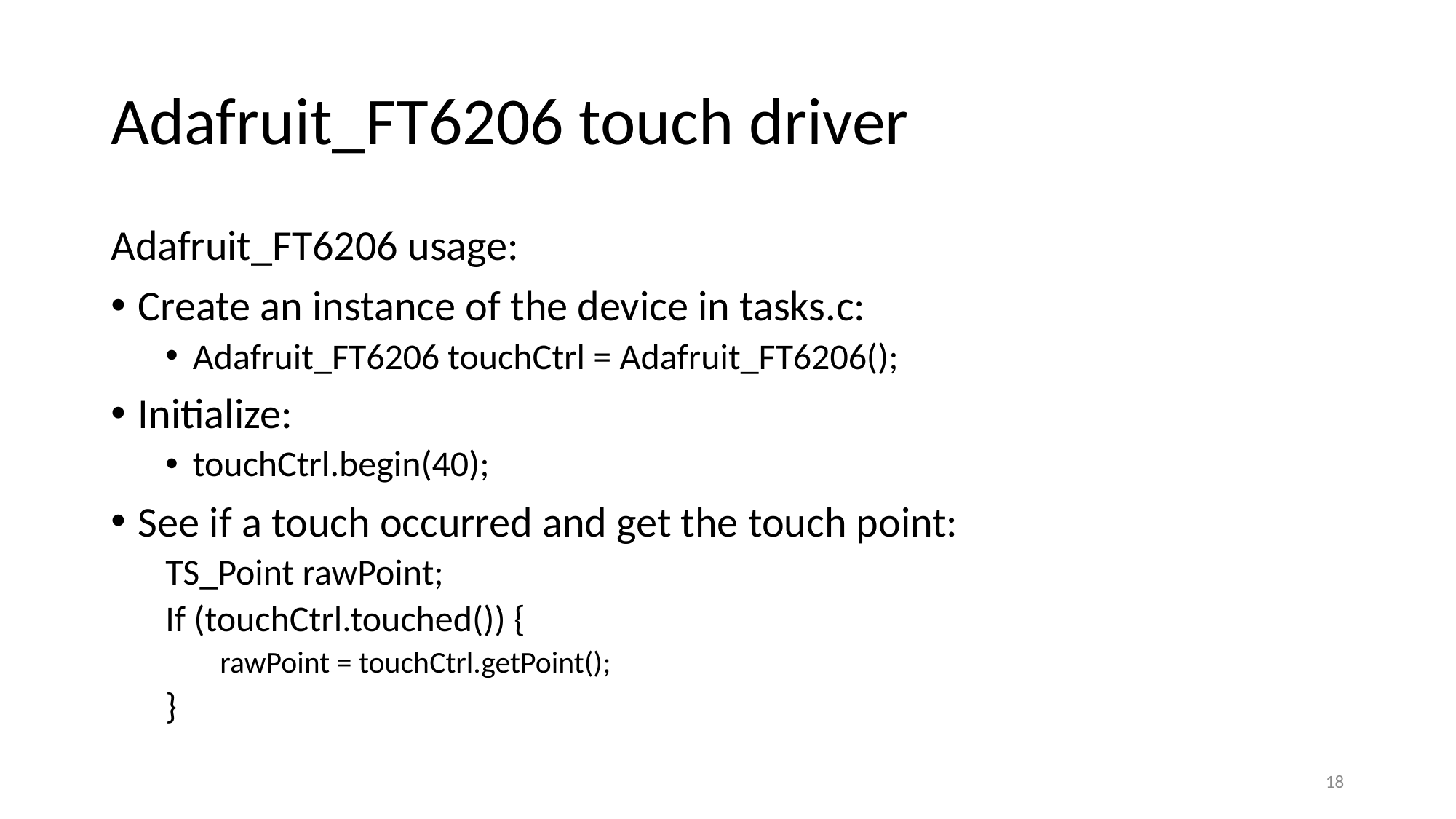

# Adafruit_FT6206 touch driver
Adafruit_FT6206 usage:
Create an instance of the device in tasks.c:
Adafruit_FT6206 touchCtrl = Adafruit_FT6206();
Initialize:
touchCtrl.begin(40);
See if a touch occurred and get the touch point:
TS_Point rawPoint;
If (touchCtrl.touched()) {
rawPoint = touchCtrl.getPoint();
}

18